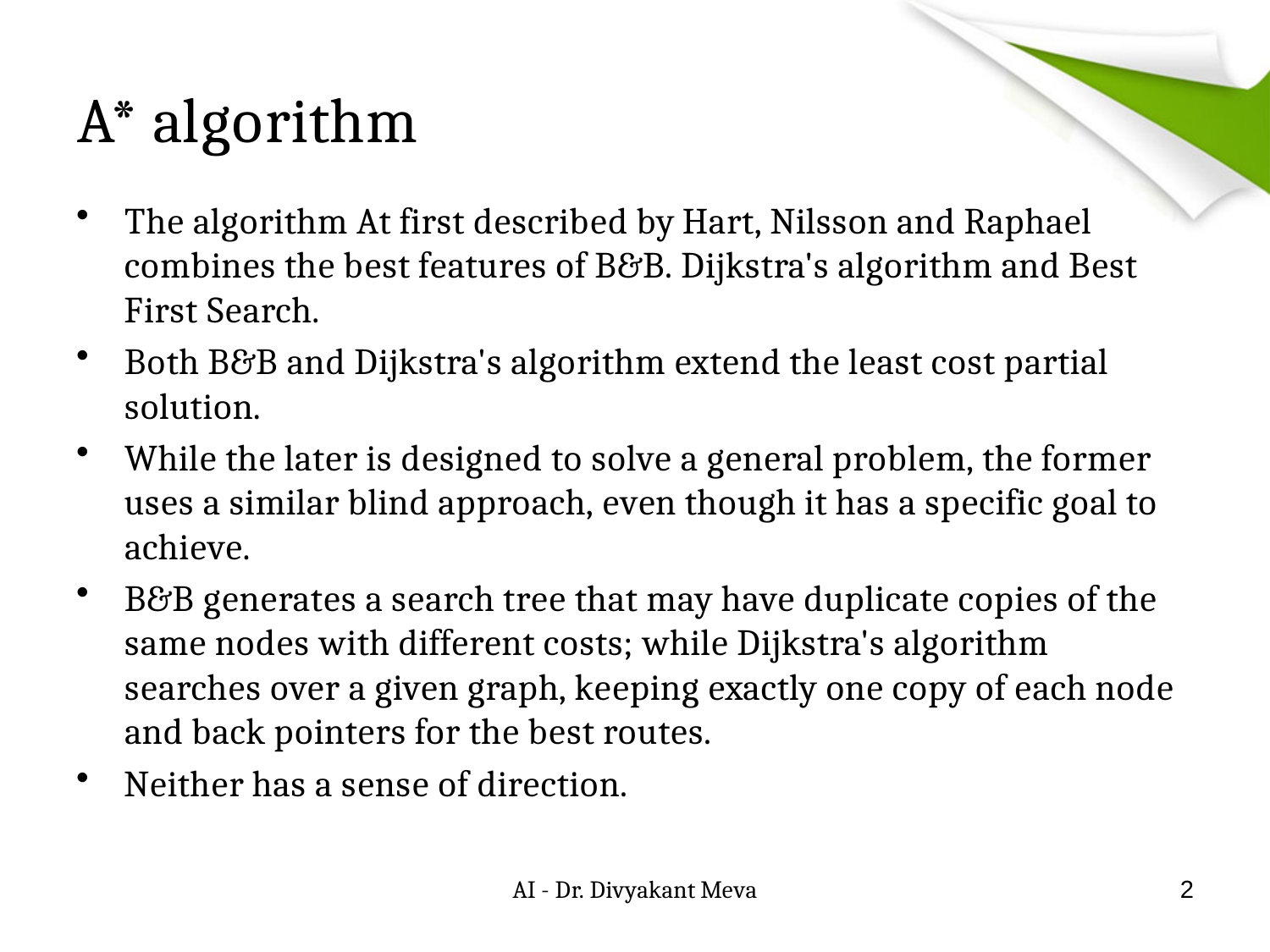

# A* algorithm
The algorithm At first described by Hart, Nilsson and Raphael combines the best features of B&B. Dijkstra's algorithm and Best First Search.
Both B&B and Dijkstra's algorithm extend the least cost partial solution.
While the later is designed to solve a general problem, the former uses a similar blind approach, even though it has a specific goal to achieve.
B&B generates a search tree that may have duplicate copies of the same nodes with different costs; while Dijkstra's algorithm searches over a given graph, keeping exactly one copy of each node and back pointers for the best routes.
Neither has a sense of direction.
AI - Dr. Divyakant Meva
2